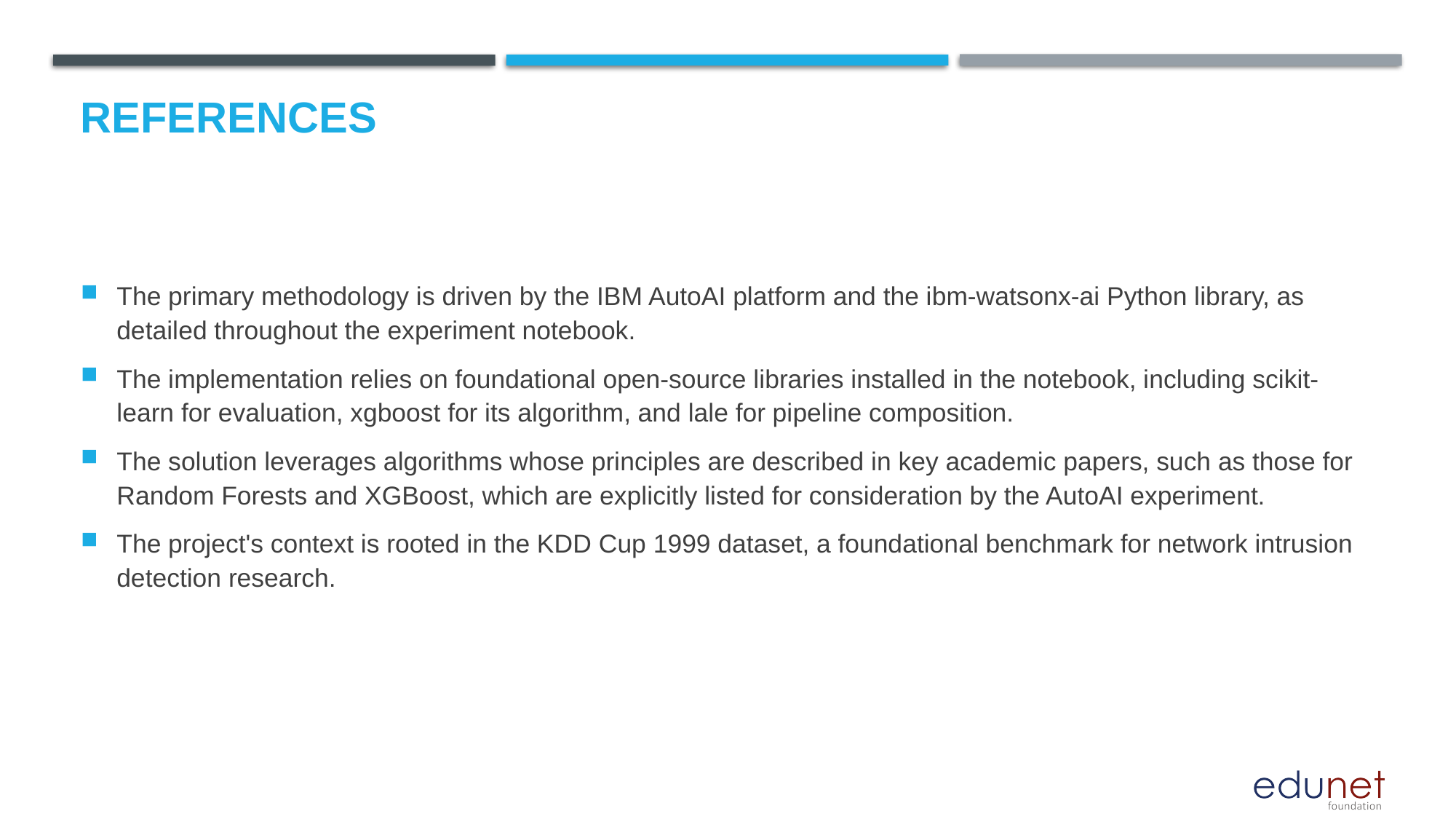

# References
The primary methodology is driven by the IBM AutoAI platform and the ibm-watsonx-ai Python library, as detailed throughout the experiment notebook.
The implementation relies on foundational open-source libraries installed in the notebook, including scikit-learn for evaluation, xgboost for its algorithm, and lale for pipeline composition.
The solution leverages algorithms whose principles are described in key academic papers, such as those for Random Forests and XGBoost, which are explicitly listed for consideration by the AutoAI experiment.
The project's context is rooted in the KDD Cup 1999 dataset, a foundational benchmark for network intrusion detection research.